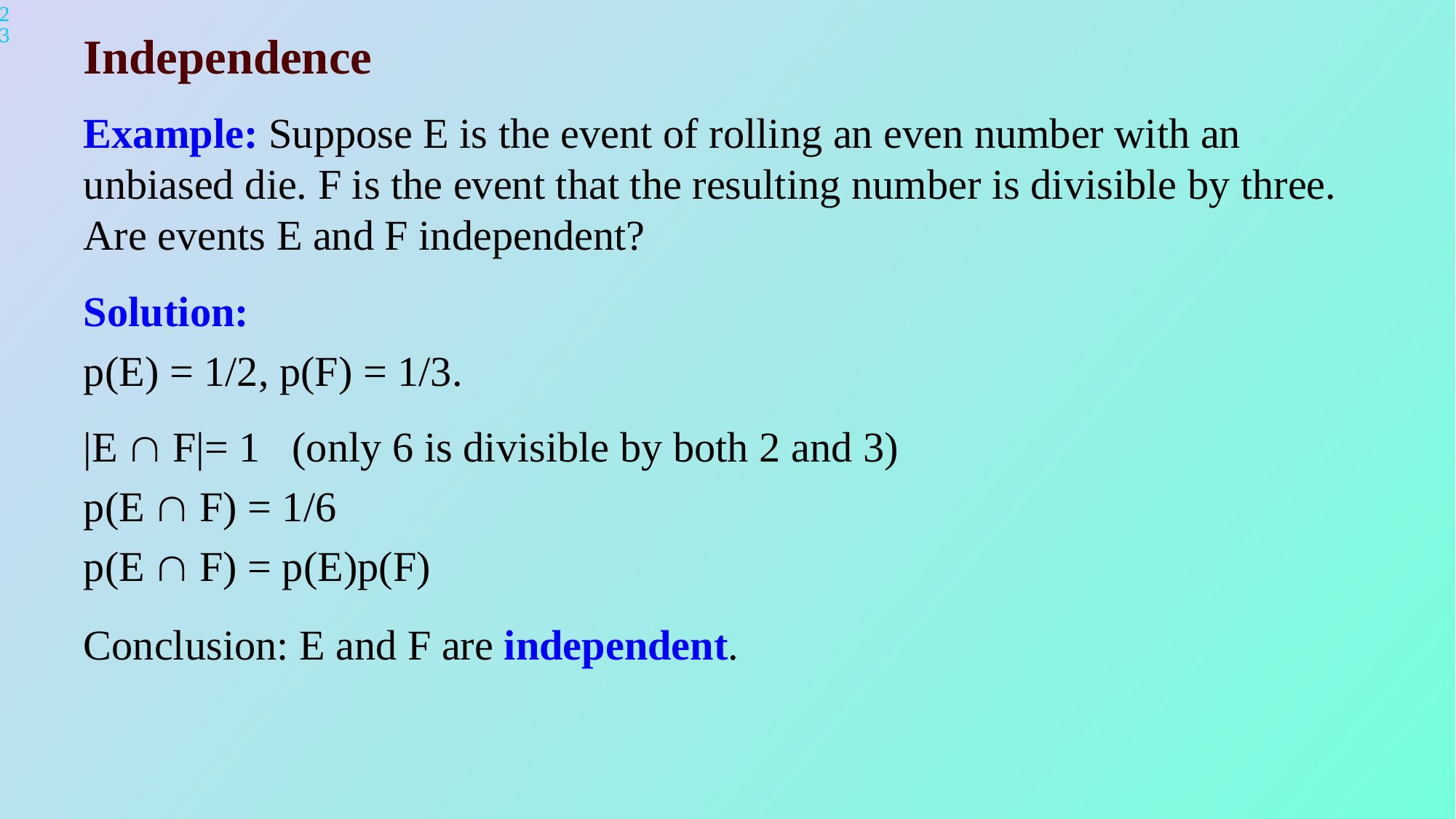

23
# Independence
Example: Suppose E is the event of rolling an even number with an unbiased die. F is the event that the resulting number is divisible by three. Are events E and F independent?

Solution:
p(E) = 1/2, p(F) = 1/3.

|E ∩ F|= 1   (only 6 is divisible by both 2 and 3)
p(E ∩ F) = 1/6
p(E ∩ F) = p(E)p(F)

Conclusion: E and F are independent.